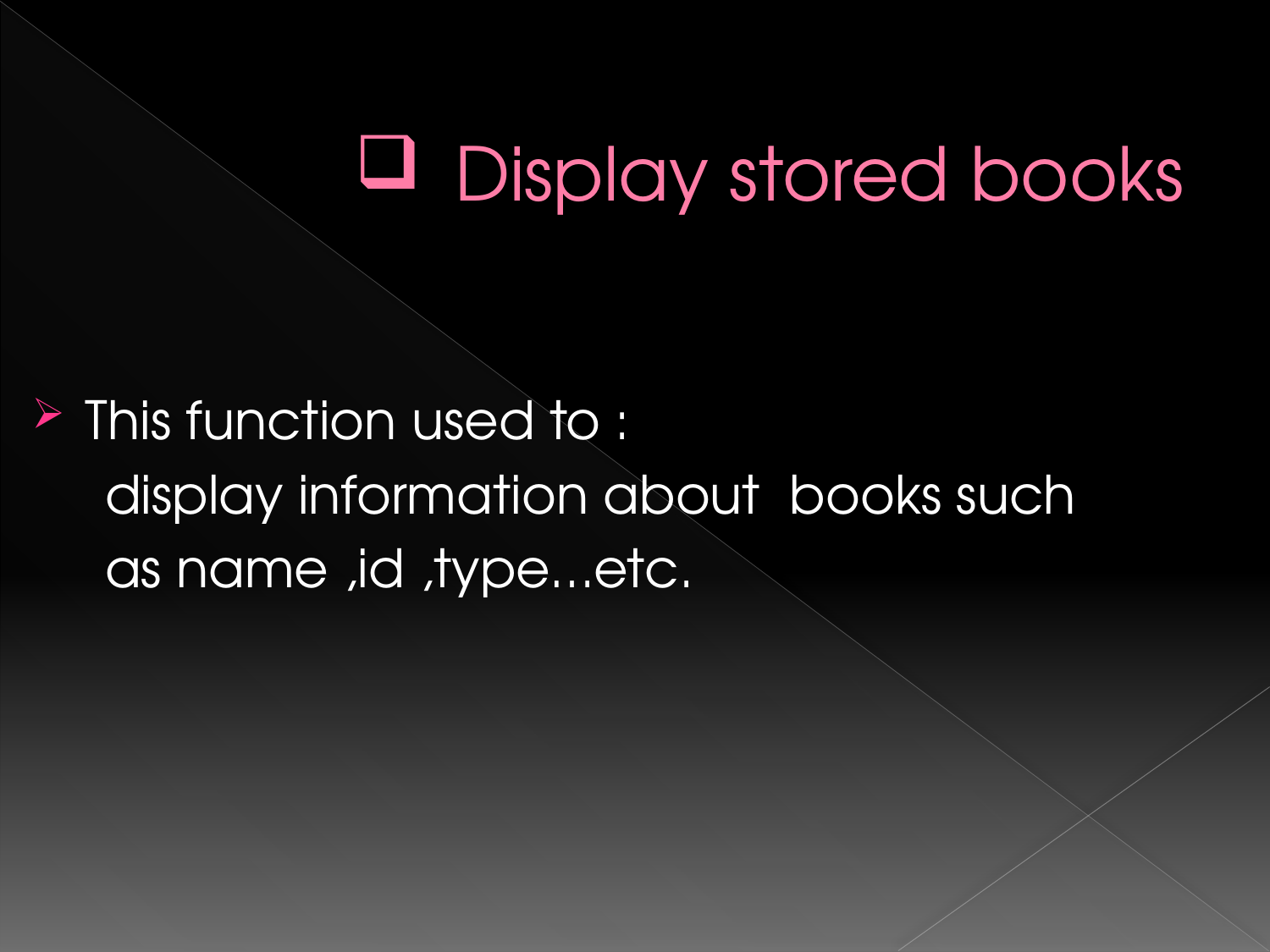

# Display stored books
This function used to :
     display information about  books such
     as name ,id ,type…etc.